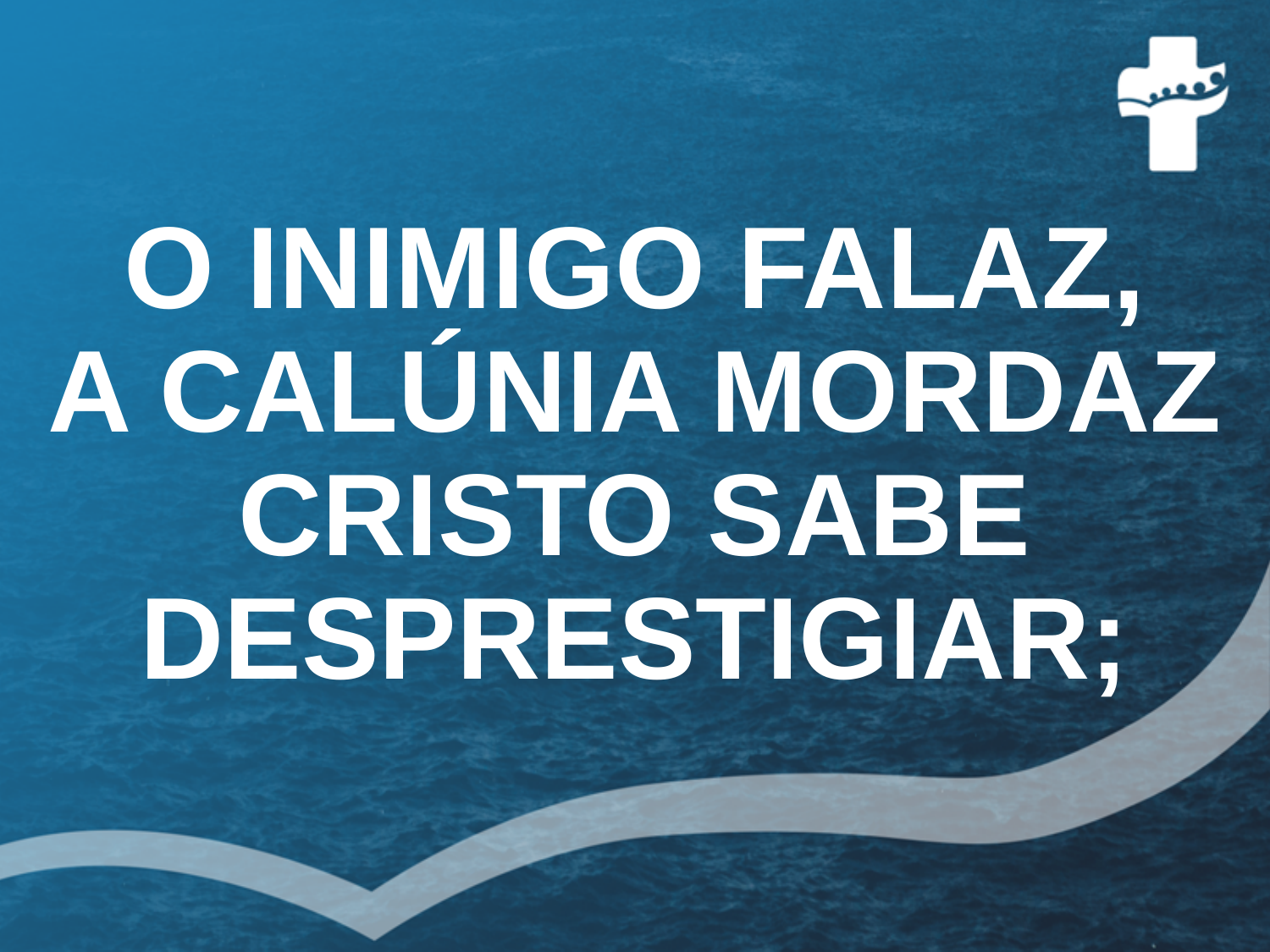

# O INIMIGO FALAZ, A CALÚNIA MORDAZ CRISTO SABE DESPRESTIGIAR;